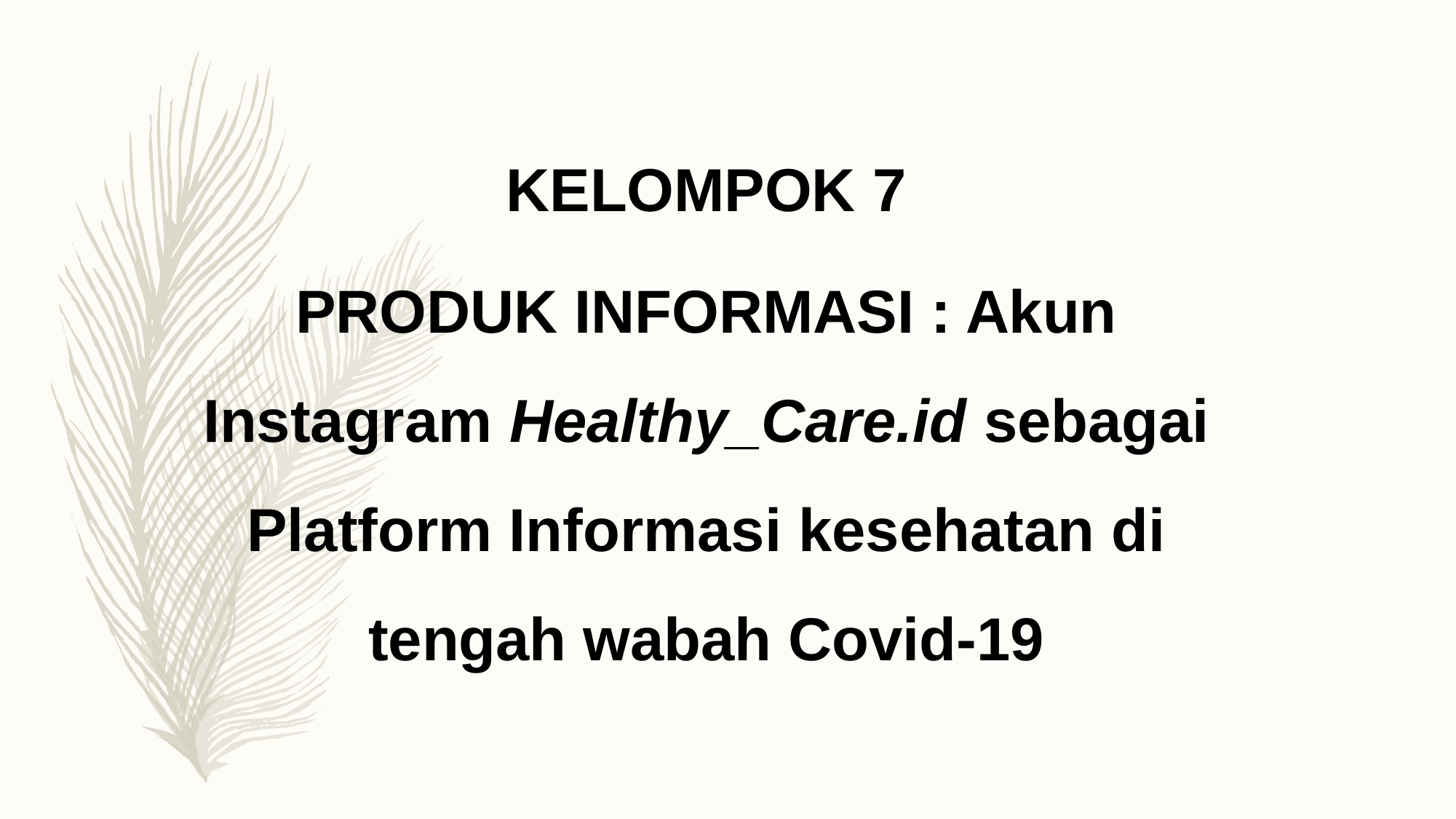

KELOMPOK 7
PRODUK INFORMASI : Akun Instagram Healthy_Care.id sebagai Platform Informasi kesehatan di tengah wabah Covid-19